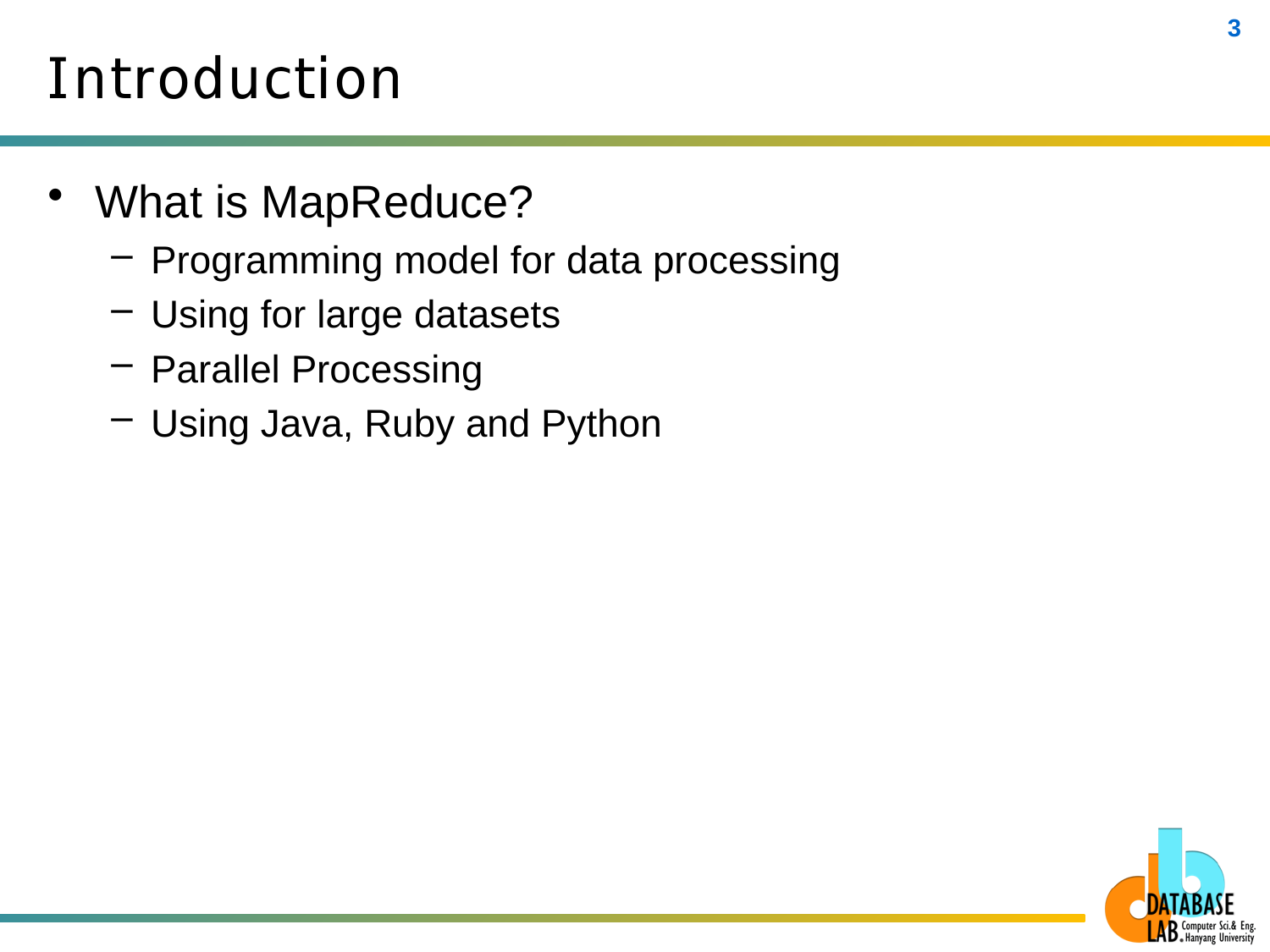

# Introduction
What is MapReduce?
Programming model for data processing
Using for large datasets
Parallel Processing
Using Java, Ruby and Python